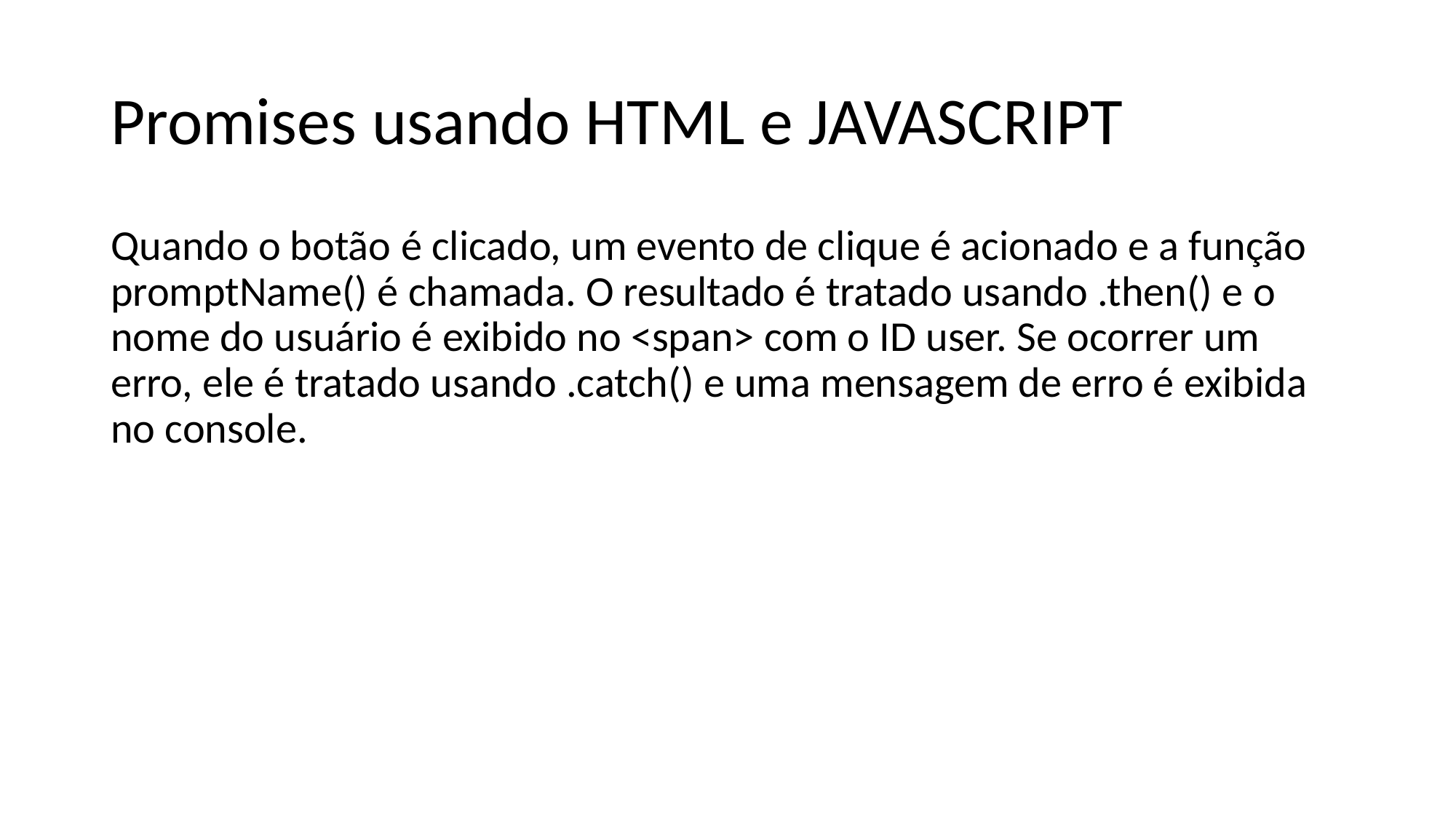

# Promises usando HTML e JAVASCRIPT
Quando o botão é clicado, um evento de clique é acionado e a função promptName() é chamada. O resultado é tratado usando .then() e o nome do usuário é exibido no <span> com o ID user. Se ocorrer um erro, ele é tratado usando .catch() e uma mensagem de erro é exibida no console.